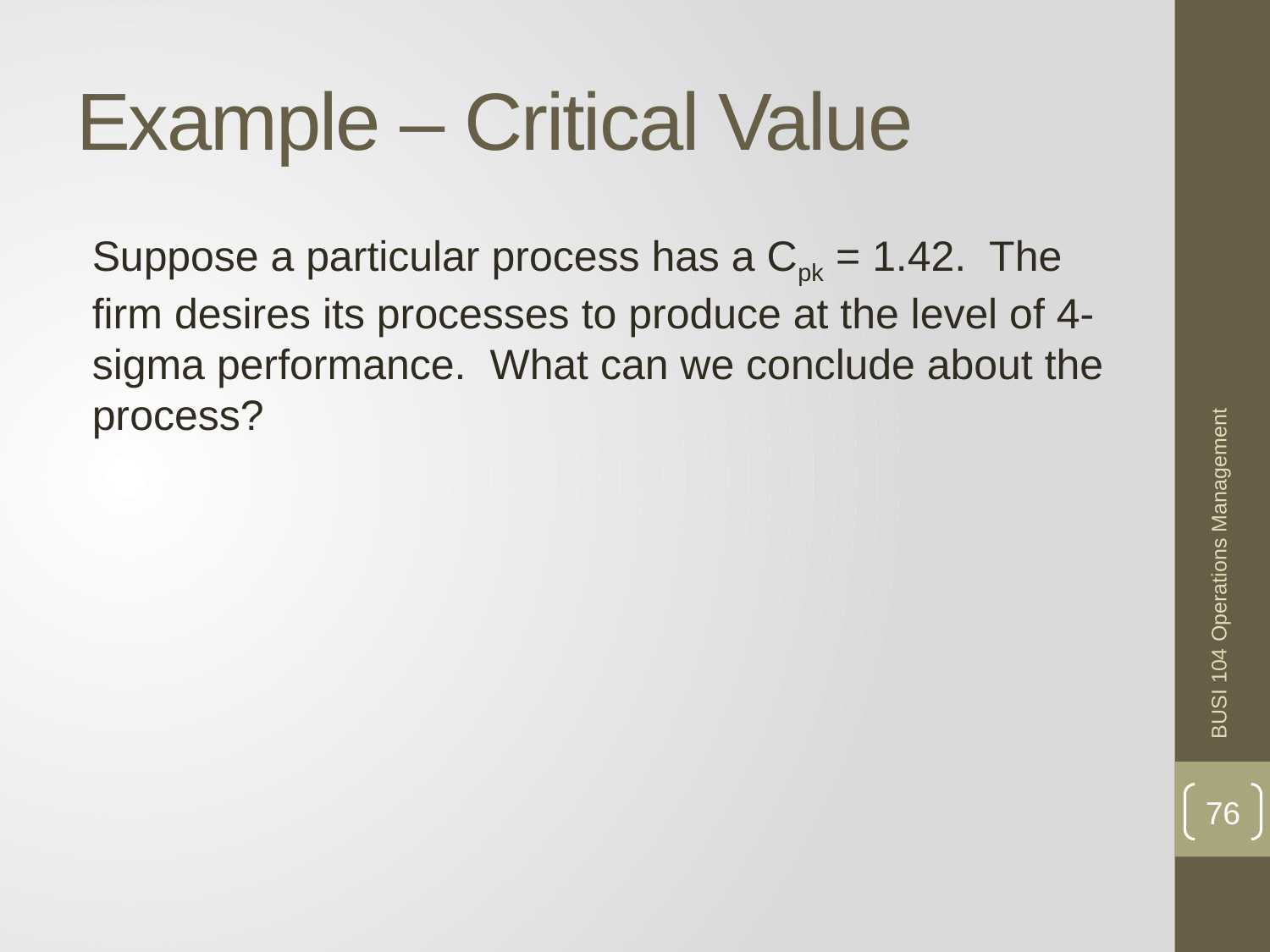

# Example – Critical Value
Suppose a particular process has a Cpk = 1.42.  The firm desires its processes to produce at the level of 4-sigma performance.  What can we conclude about the process?

BUSI 104 Operations Management
76